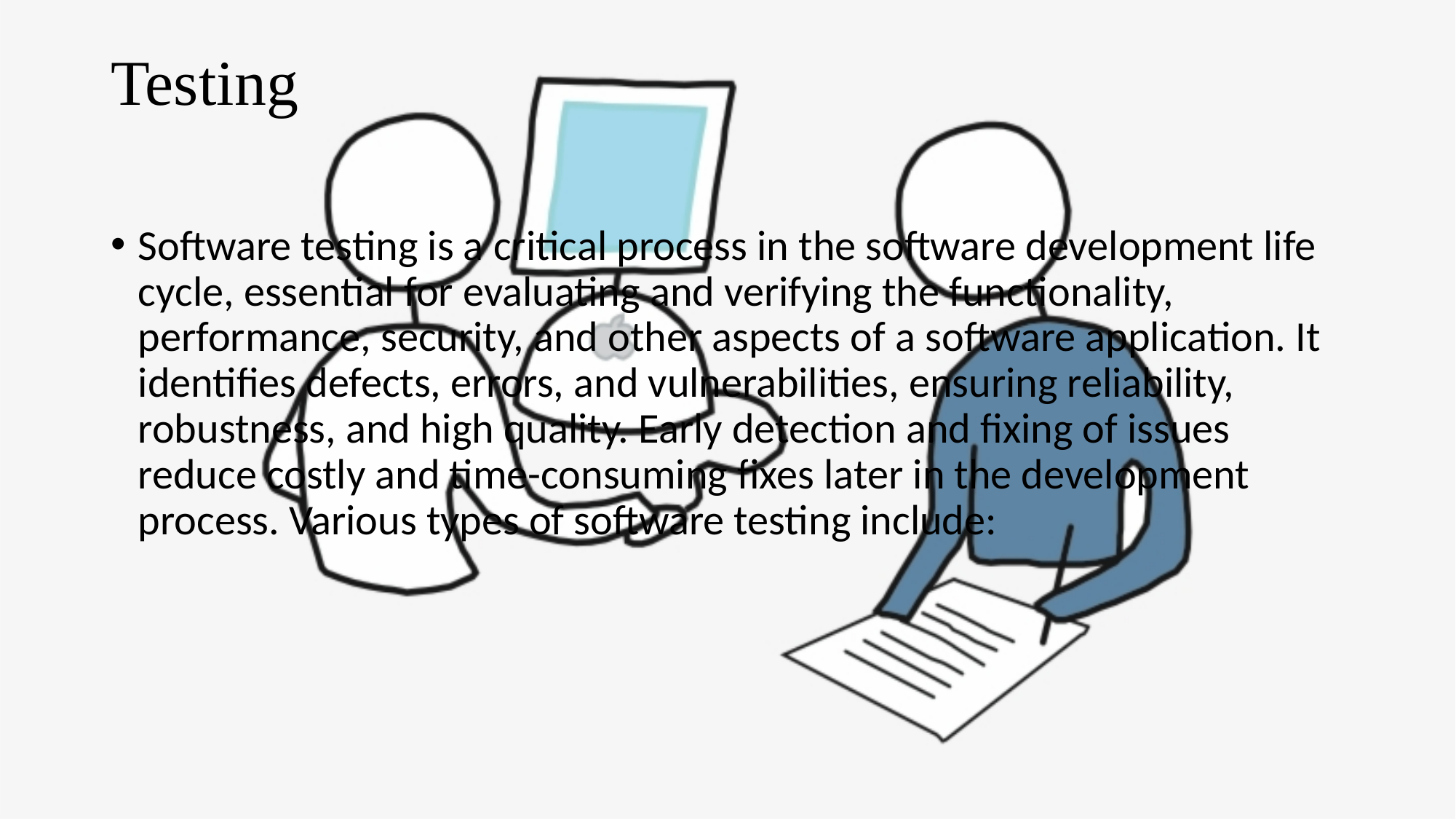

# Testing
Software testing is a critical process in the software development life cycle, essential for evaluating and verifying the functionality, performance, security, and other aspects of a software application. It identifies defects, errors, and vulnerabilities, ensuring reliability, robustness, and high quality. Early detection and fixing of issues reduce costly and time-consuming fixes later in the development process. Various types of software testing include: